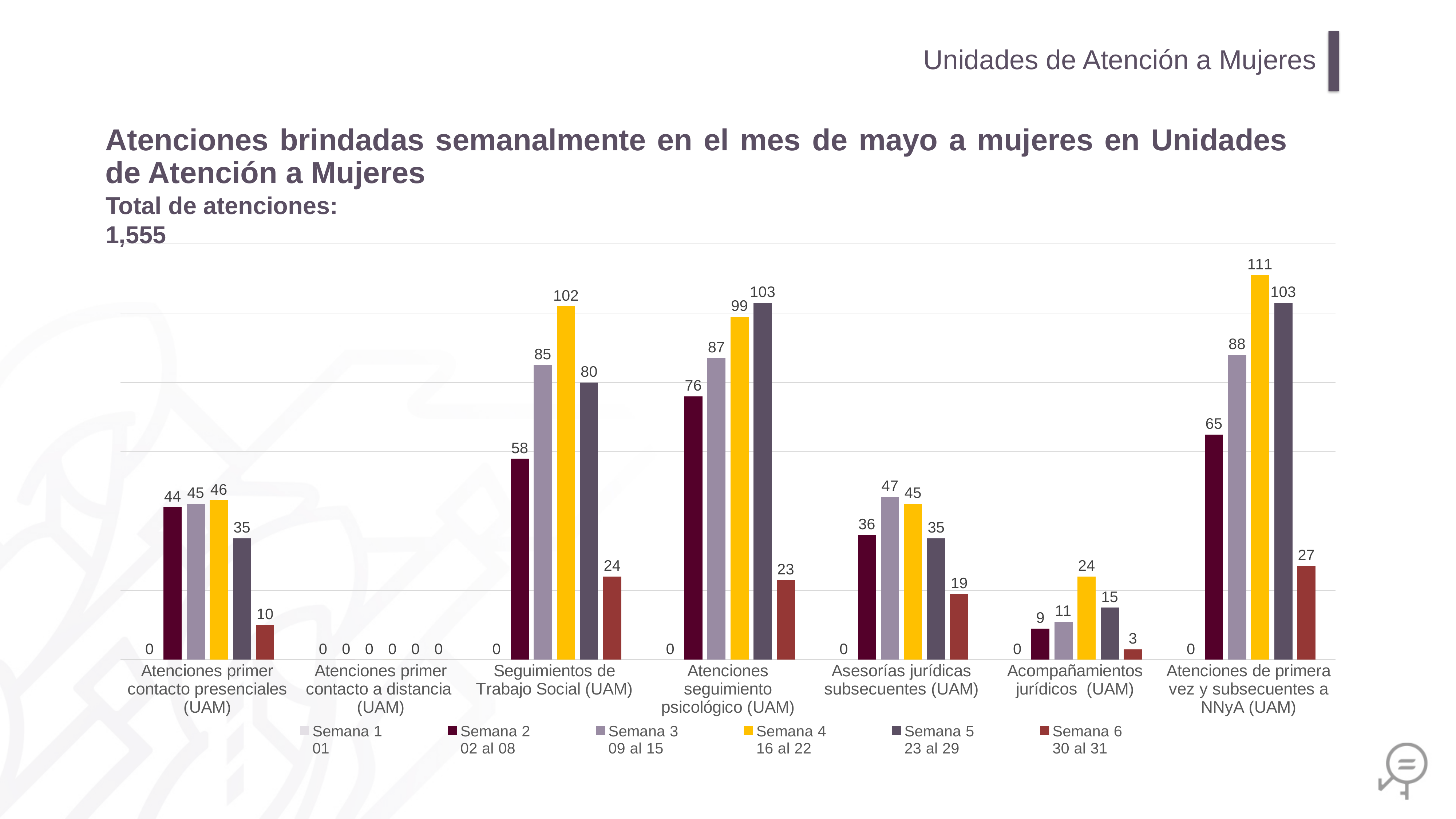

Unidades de Atención a Mujeres
Atenciones brindadas semanalmente en el mes de mayo a mujeres en Unidades de Atención a Mujeres
Total de atenciones: 1,555

### Chart

| Category | Semana 1
01 | Semana 2
02 al 08 | Semana 3
09 al 15 | Semana 4
16 al 22 | Semana 5
23 al 29 | Semana 6
30 al 31 |
|---|---|---|---|---|---|---|
| Atenciones primer contacto presenciales (UAM) | 0.0 | 44.0 | 45.0 | 46.0 | 35.0 | 10.0 |
| Atenciones primer contacto a distancia  (UAM) | 0.0 | 0.0 | 0.0 | 0.0 | 0.0 | 0.0 |
| Seguimientos de Trabajo Social (UAM) | 0.0 | 58.0 | 85.0 | 102.0 | 80.0 | 24.0 |
| Atenciones seguimiento psicológico (UAM) | 0.0 | 76.0 | 87.0 | 99.0 | 103.0 | 23.0 |
| Asesorías jurídicas subsecuentes (UAM) | 0.0 | 36.0 | 47.0 | 45.0 | 35.0 | 19.0 |
| Acompañamientos jurídicos  (UAM) | 0.0 | 9.0 | 11.0 | 24.0 | 15.0 | 3.0 |
| Atenciones de primera vez y subsecuentes a NNyA (UAM) | 0.0 | 65.0 | 88.0 | 111.0 | 103.0 | 27.0 |